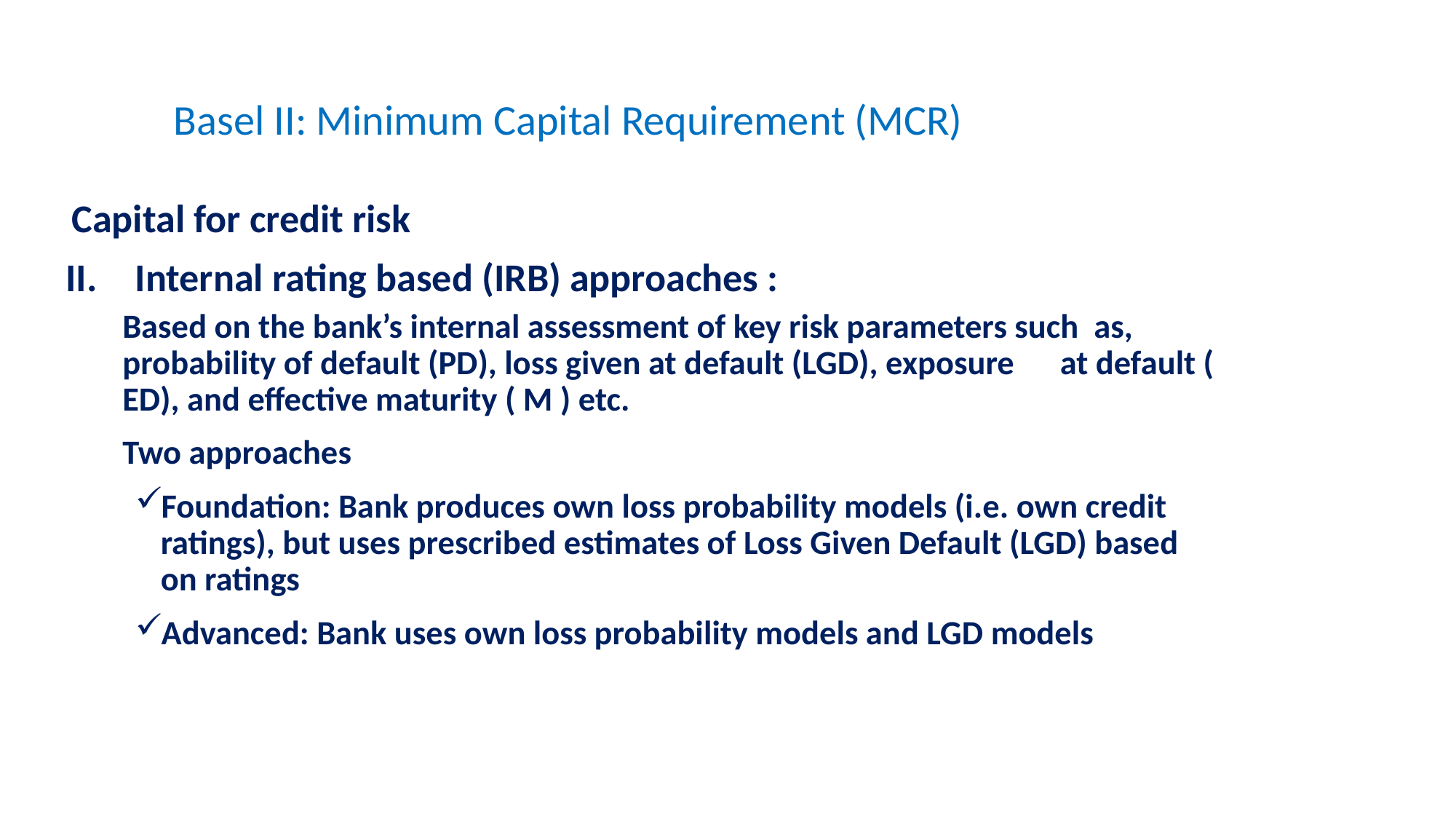

# Basel II: Minimum Capital Requirement (MCR)
Capital for credit risk
Internal rating based (IRB) approaches :
Based on the bank’s internal assessment of key risk parameters such  as, probability of default (PD), loss given at default (LGD), exposure      at default ( ED), and effective maturity ( M ) etc.
Two approaches
Foundation: Bank produces own loss probability models (i.e. own credit ratings), but uses prescribed estimates of Loss Given Default (LGD) based on ratings
Advanced: Bank uses own loss probability models and LGD models